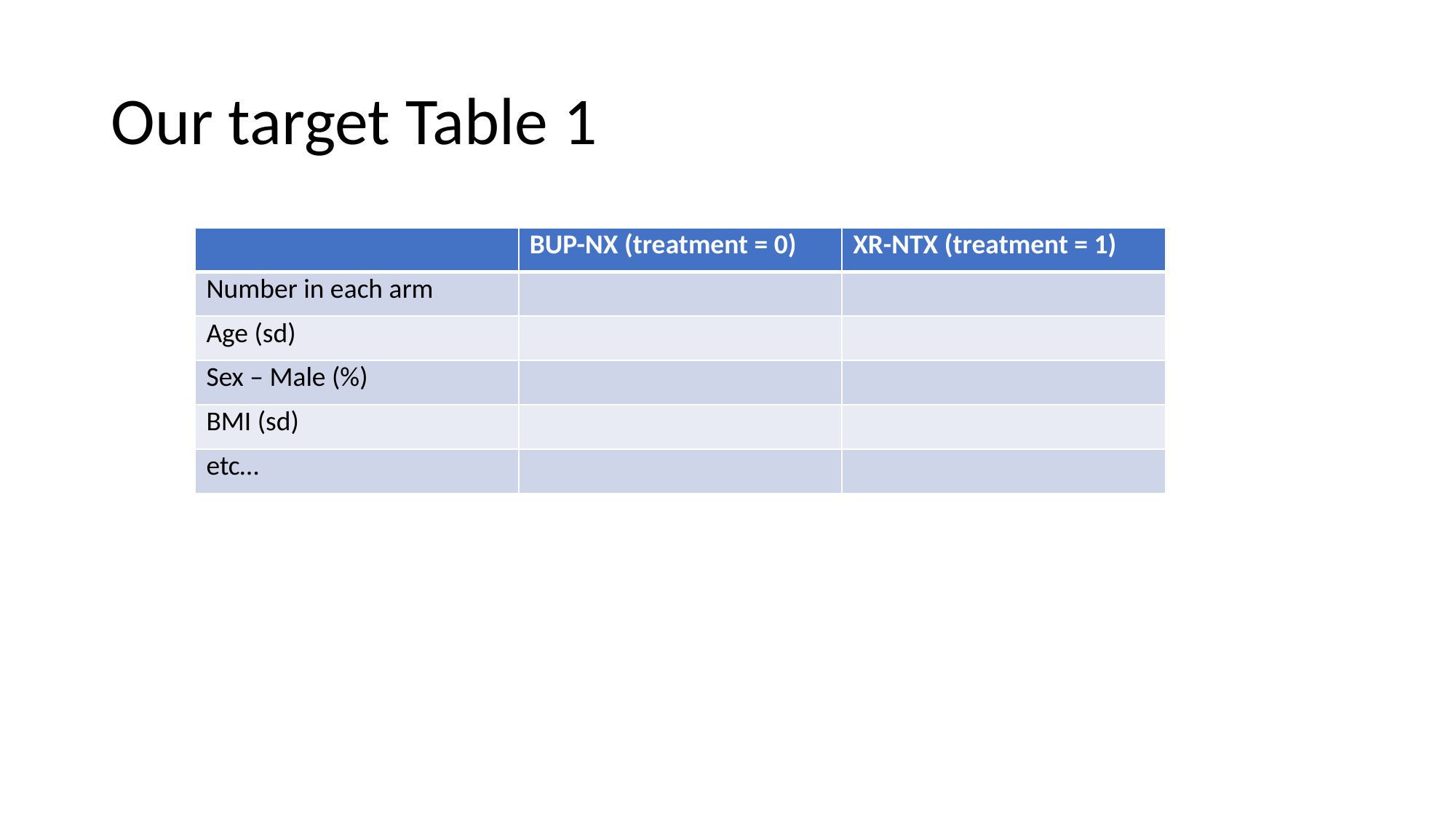

# Our target Table 1
|  | BUP-NX (treatment = 0) | XR-NTX (treatment = 1) |
| --- | --- | --- |
| Number in each arm |  |  |
| Age (sd) |  |  |
| Sex – Male (%) |  |  |
| BMI (sd) |  |  |
| etc… |  |  |